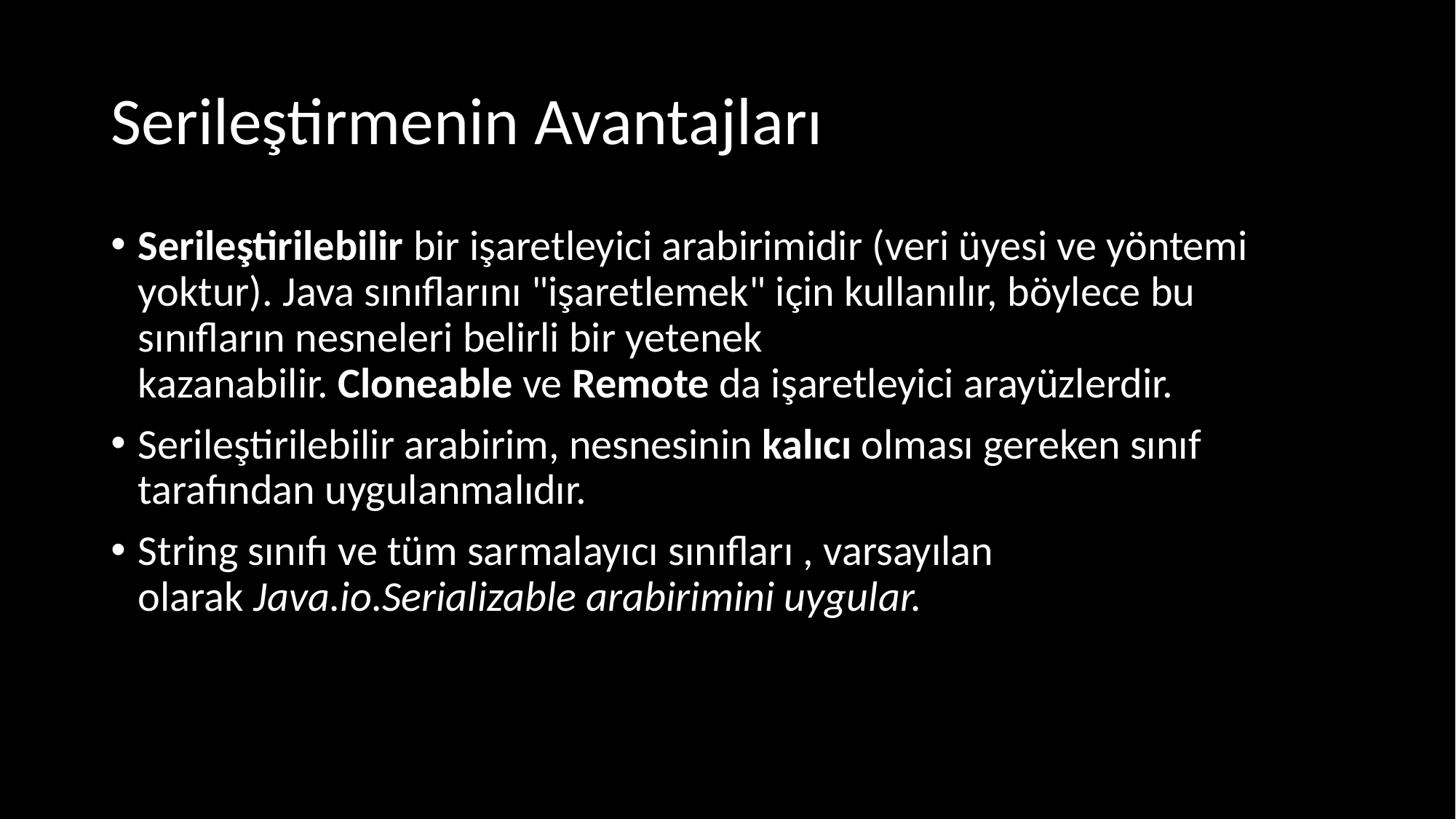

# Serileştirmenin Avantajları
Serileştirilebilir bir işaretleyici arabirimidir (veri üyesi ve yöntemi yoktur). Java sınıflarını "işaretlemek" için kullanılır, böylece bu sınıfların nesneleri belirli bir yetenek kazanabilir. Cloneable ve Remote da işaretleyici arayüzlerdir.
Serileştirilebilir arabirim, nesnesinin kalıcı olması gereken sınıf tarafından uygulanmalıdır.
String sınıfı ve tüm sarmalayıcı sınıfları , varsayılan olarak Java.io.Serializable arabirimini uygular.